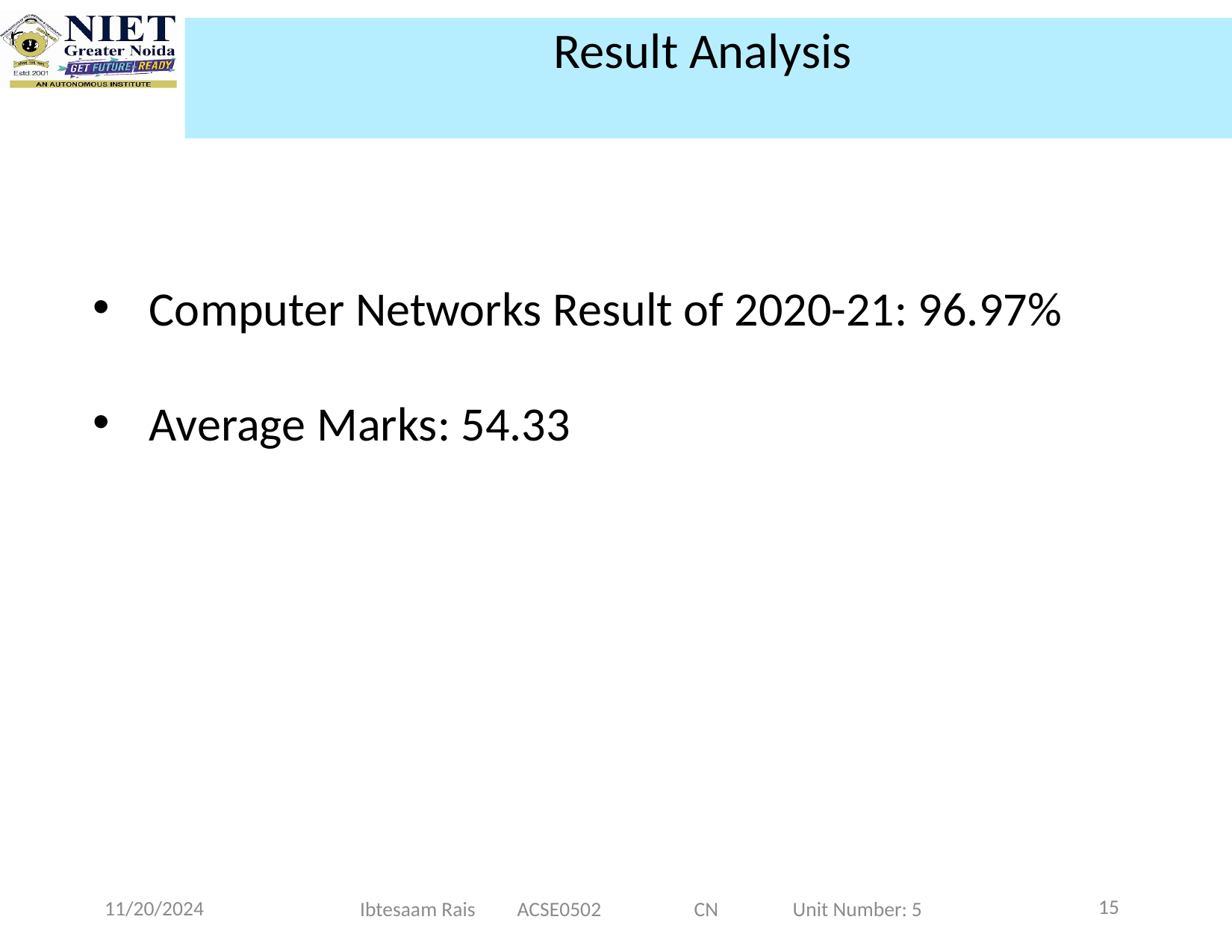

Result Analysis

Computer Networks Result of 2020-21: 96.97%

Average Marks: 54.33
15
11/20/2024
Ibtesaam Rais         ACSE0502                    CN                Unit Number: 5